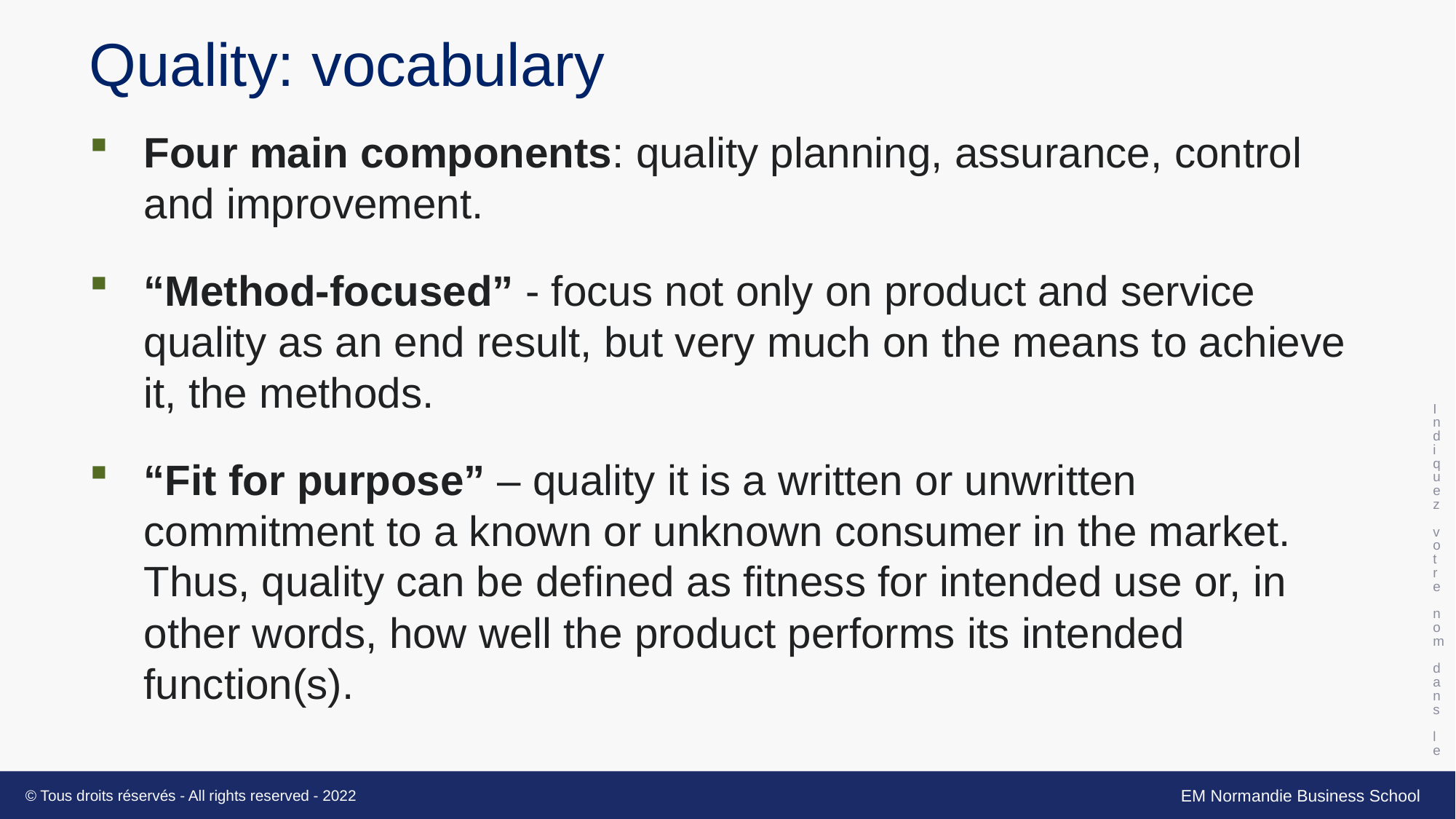

# Quality: vocabulary
Indiquez votre nom dans le pied de page
Four main components: quality planning, assurance, control and improvement.
“Method-focused” - focus not only on product and service quality as an end result, but very much on the means to achieve it, the methods.
“Fit for purpose” – quality it is a written or unwritten commitment to a known or unknown consumer in the market. Thus, quality can be defined as fitness for intended use or, in other words, how well the product performs its intended function(s).